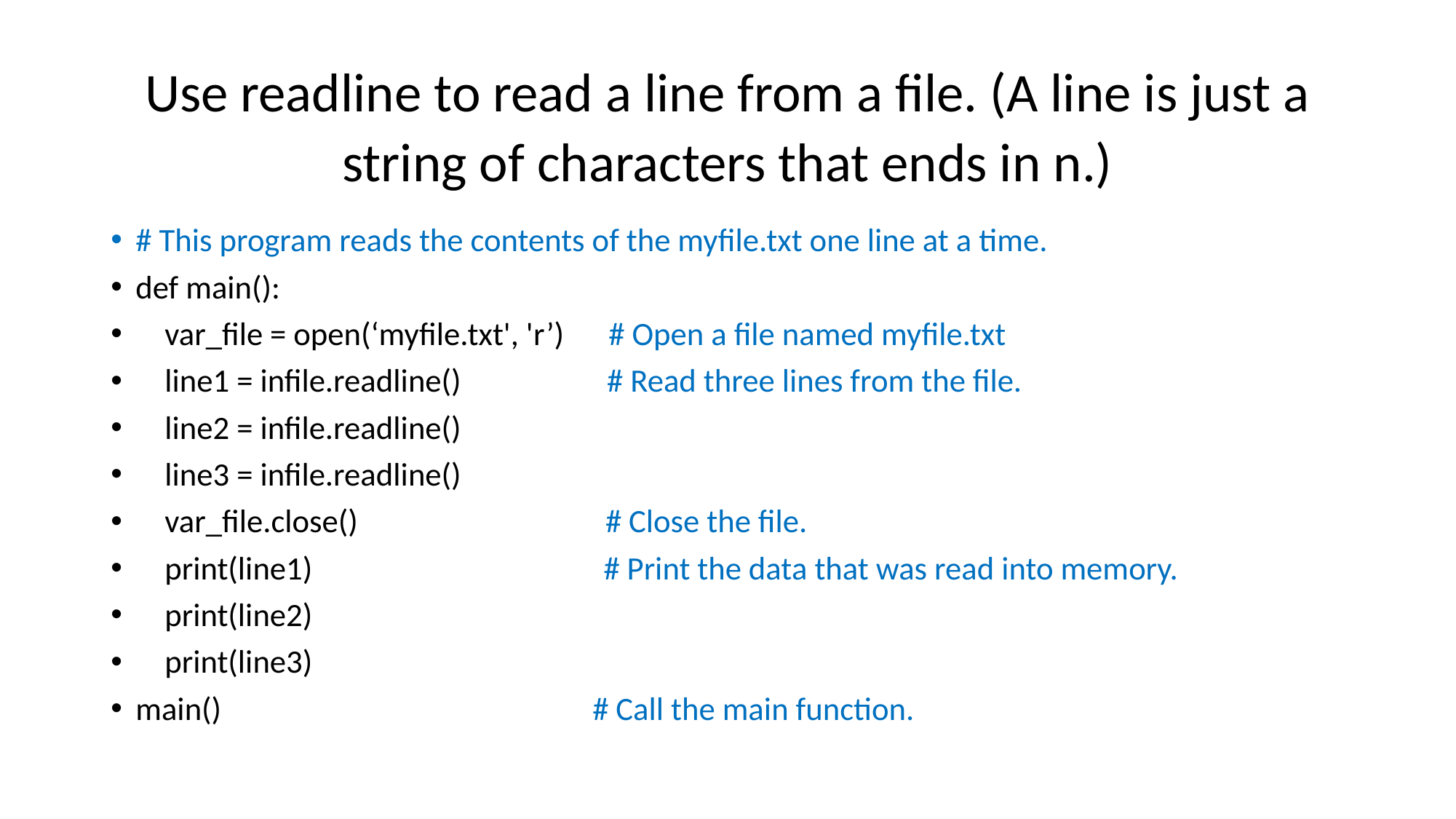

# Use readline to read a line from a file. (A line is just a string of characters that ends in n.)
# This program reads the contents of the myfile.txt one line at a time.
def main():
    var_file = open(‘myfile.txt', 'r’)      # Open a file named myfile.txt
    line1 = infile.readline()                    # Read three lines from the file.
    line2 = infile.readline()
    line3 = infile.readline()
    var_file.close()                                  # Close the file.
    print(line1)                                        # Print the data that was read into memory.
    print(line2)
    print(line3)
main()                                                   # Call the main function.